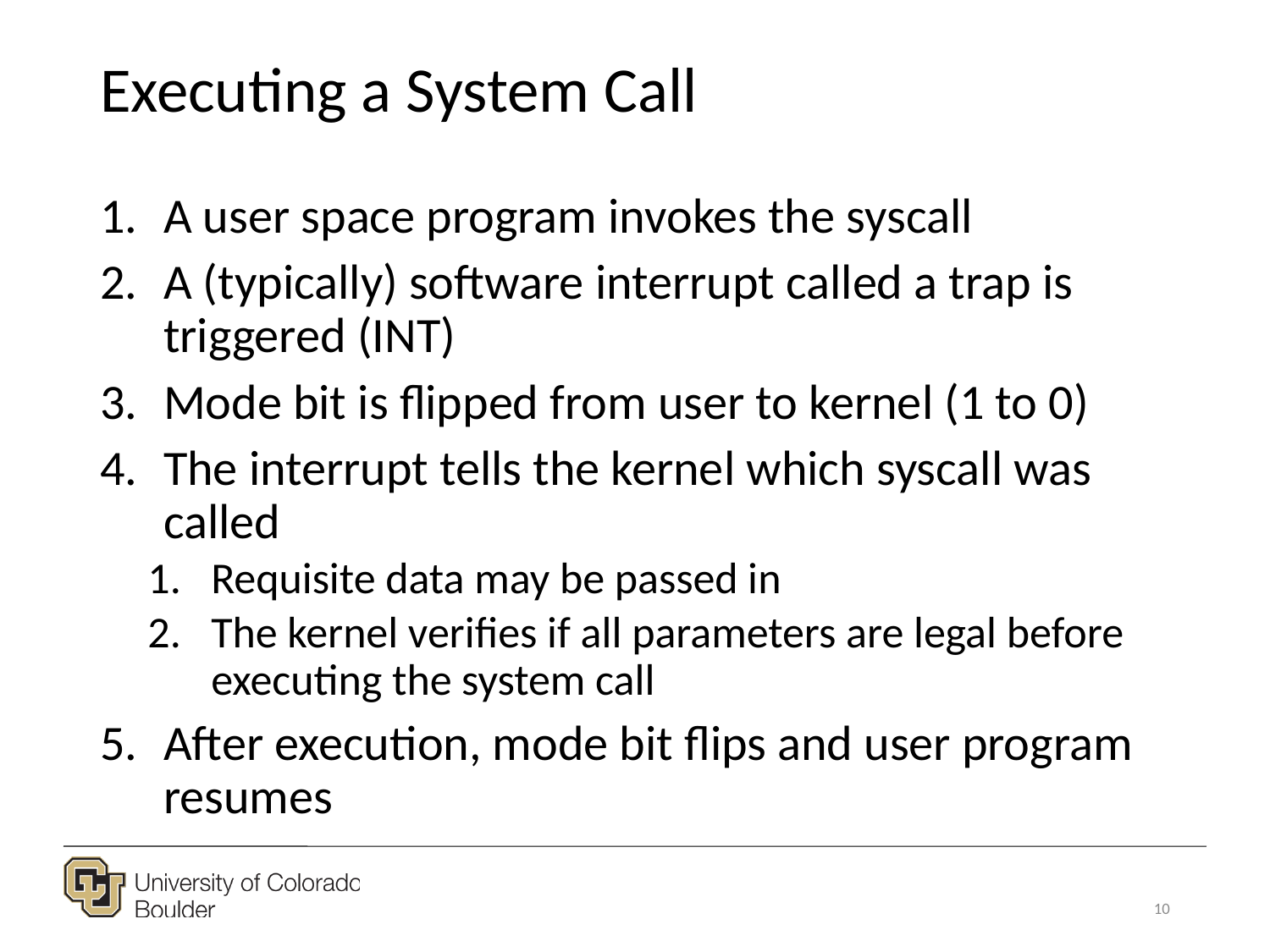

# Executing a System Call
A user space program invokes the syscall
A (typically) software interrupt called a trap is triggered (INT)
Mode bit is flipped from user to kernel (1 to 0)
The interrupt tells the kernel which syscall was called
Requisite data may be passed in
The kernel verifies if all parameters are legal before executing the system call
After execution, mode bit flips and user program resumes

10